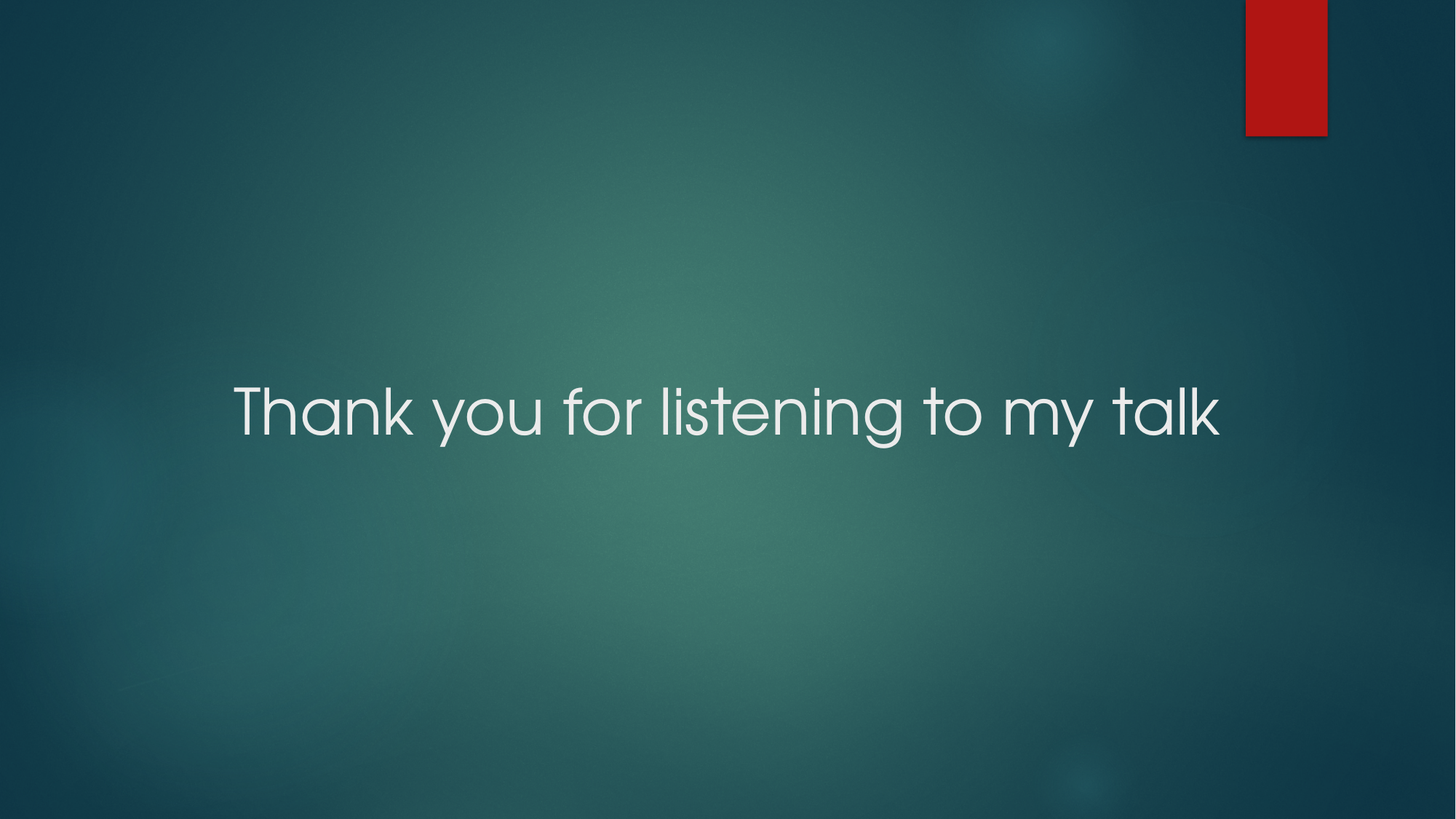

# Thank you for listening to my talk